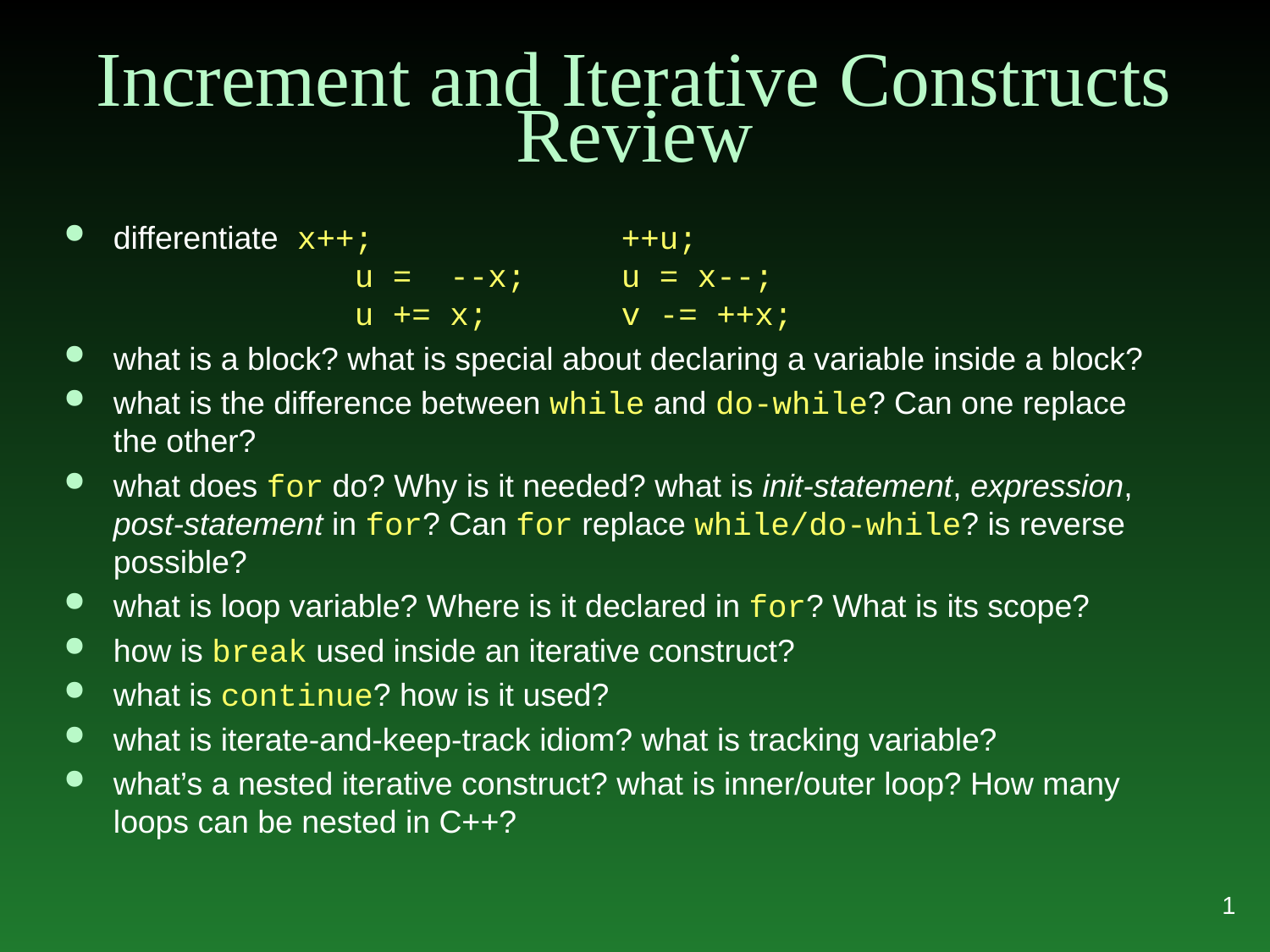

# Increment and Iterative Constructs Review
differentiate x++;		++u;
	      u =  --x;	u = x--;
	      u += x;		v -= ++x;
what is a block? what is special about declaring a variable inside a block?
what is the difference between while and do-while? Can one replace the other?
what does for do? Why is it needed? what is init-statement, expression, post-statement in for? Can for replace while/do-while? is reverse possible?
what is loop variable? Where is it declared in for? What is its scope?
how is break used inside an iterative construct?
what is continue? how is it used?
what is iterate-and-keep-track idiom? what is tracking variable?
what’s a nested iterative construct? what is inner/outer loop? How many loops can be nested in C++?
1